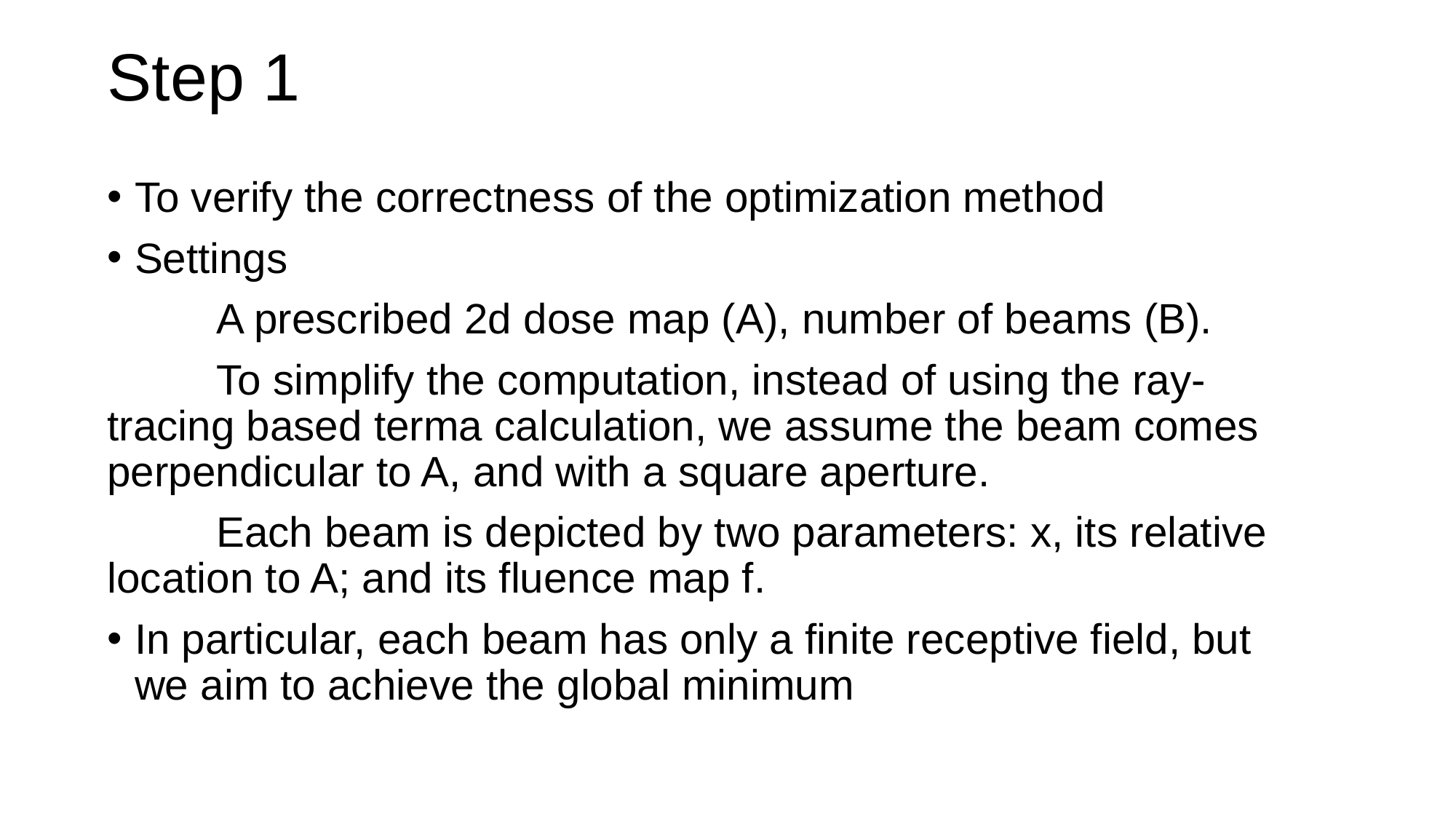

# Step 1
To verify the correctness of the optimization method
Settings
	A prescribed 2d dose map (A), number of beams (B).
	To simplify the computation, instead of using the ray-tracing based terma calculation, we assume the beam comes perpendicular to A, and with a square aperture.
	Each beam is depicted by two parameters: x, its relative location to A; and its fluence map f.
In particular, each beam has only a finite receptive field, but we aim to achieve the global minimum